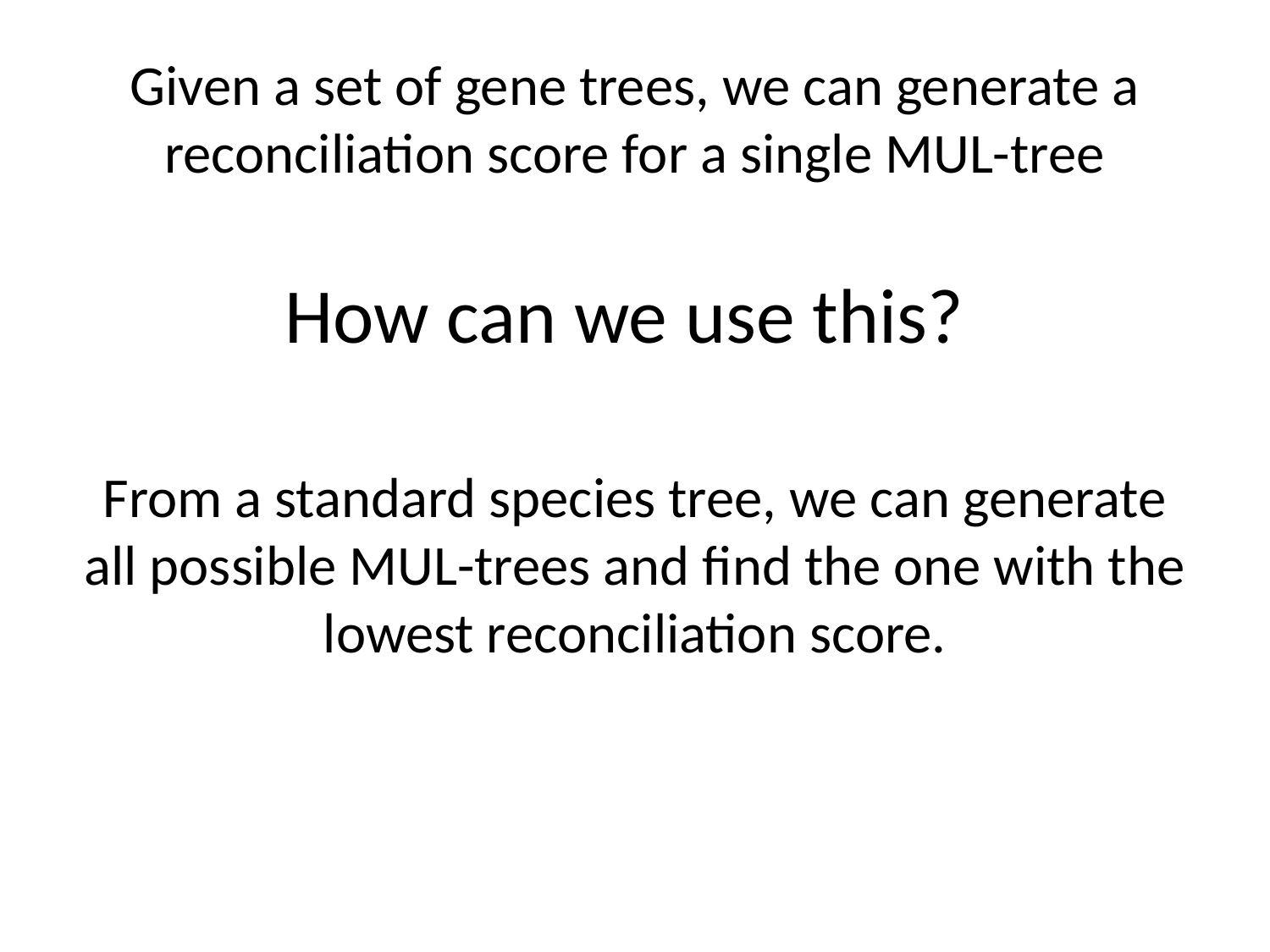

Given a set of gene trees, we can generate a reconciliation score for a single MUL-tree

# How can we use this?
From a standard species tree, we can generate all possible MUL-trees and find the one with the lowest reconciliation score.